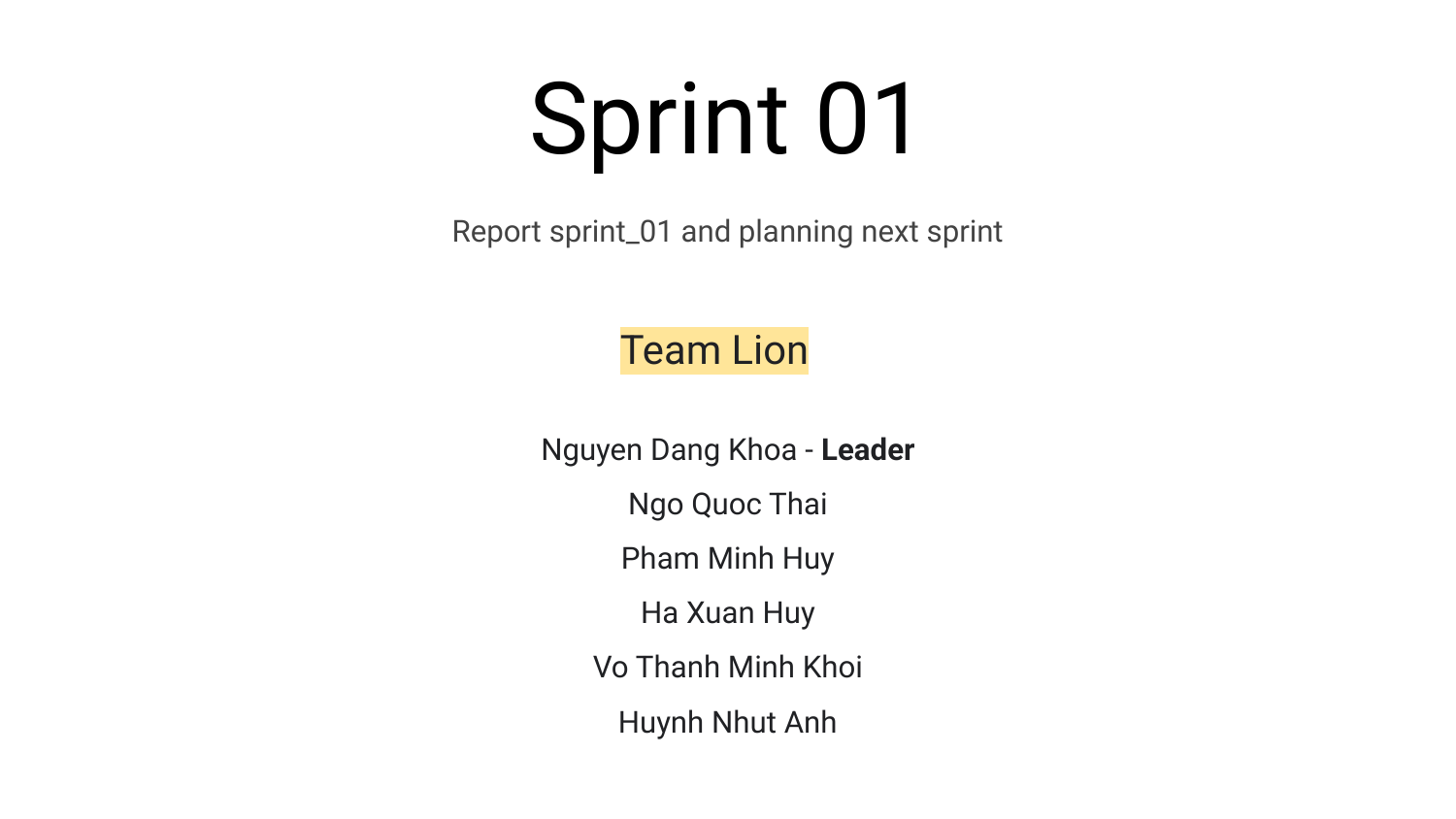

Sprint 01
Report sprint_01 and planning next sprint
Team Lion
Nguyen Dang Khoa - Leader
Ngo Quoc Thai
Pham Minh Huy
Ha Xuan Huy
Vo Thanh Minh Khoi
Huynh Nhut Anh